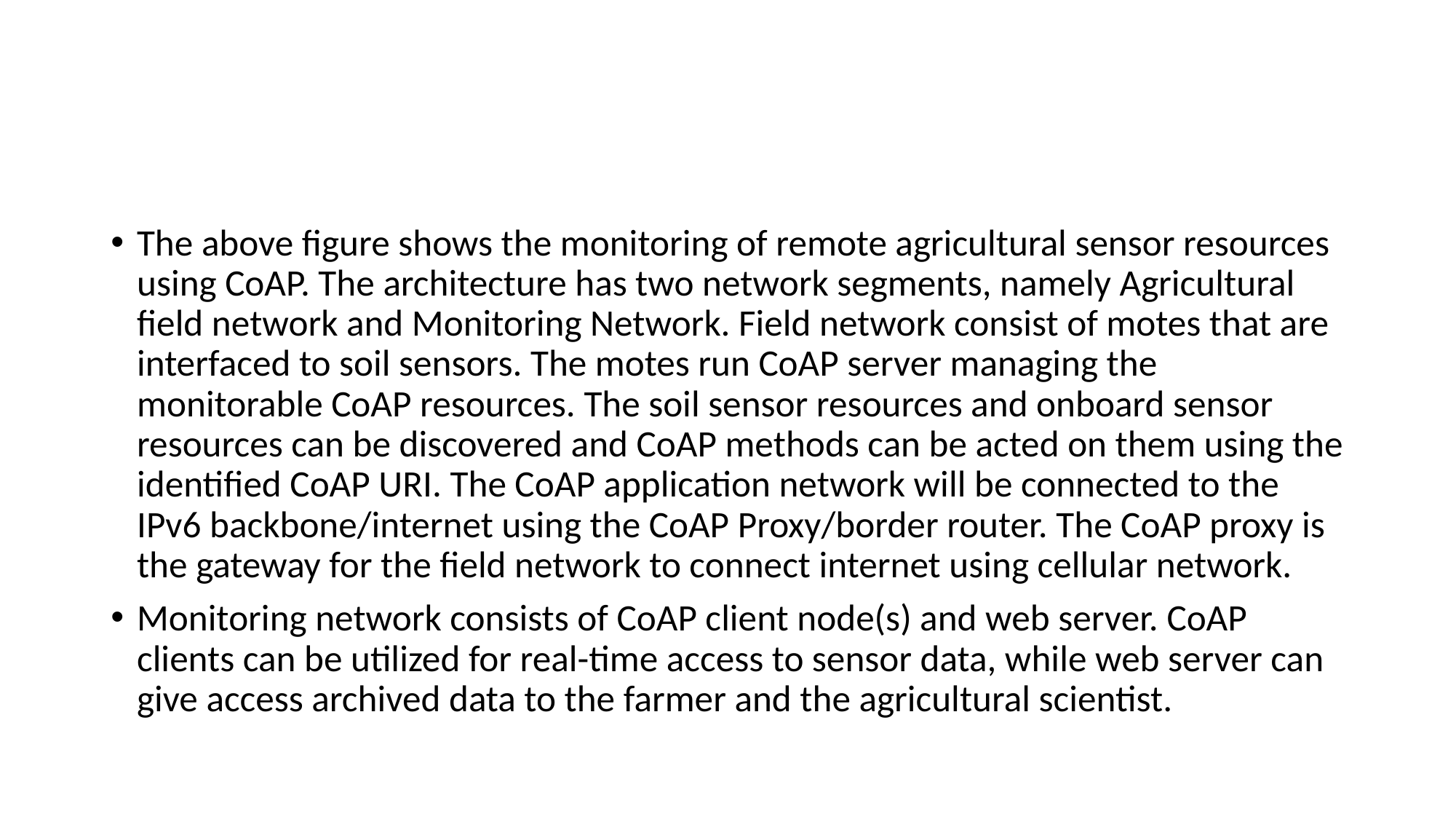

The above figure shows the monitoring of remote agricultural sensor resources using CoAP. The architecture has two network segments, namely Agricultural field network and Monitoring Network. Field network consist of motes that are interfaced to soil sensors. The motes run CoAP server managing the monitorable CoAP resources. The soil sensor resources and onboard sensor resources can be discovered and CoAP methods can be acted on them using the identified CoAP URI. The CoAP application network will be connected to the IPv6 backbone/internet using the CoAP Proxy/border router. The CoAP proxy is the gateway for the field network to connect internet using cellular network.
Monitoring network consists of CoAP client node(s) and web server. CoAP clients can be utilized for real-time access to sensor data, while web server can give access archived data to the farmer and the agricultural scientist.